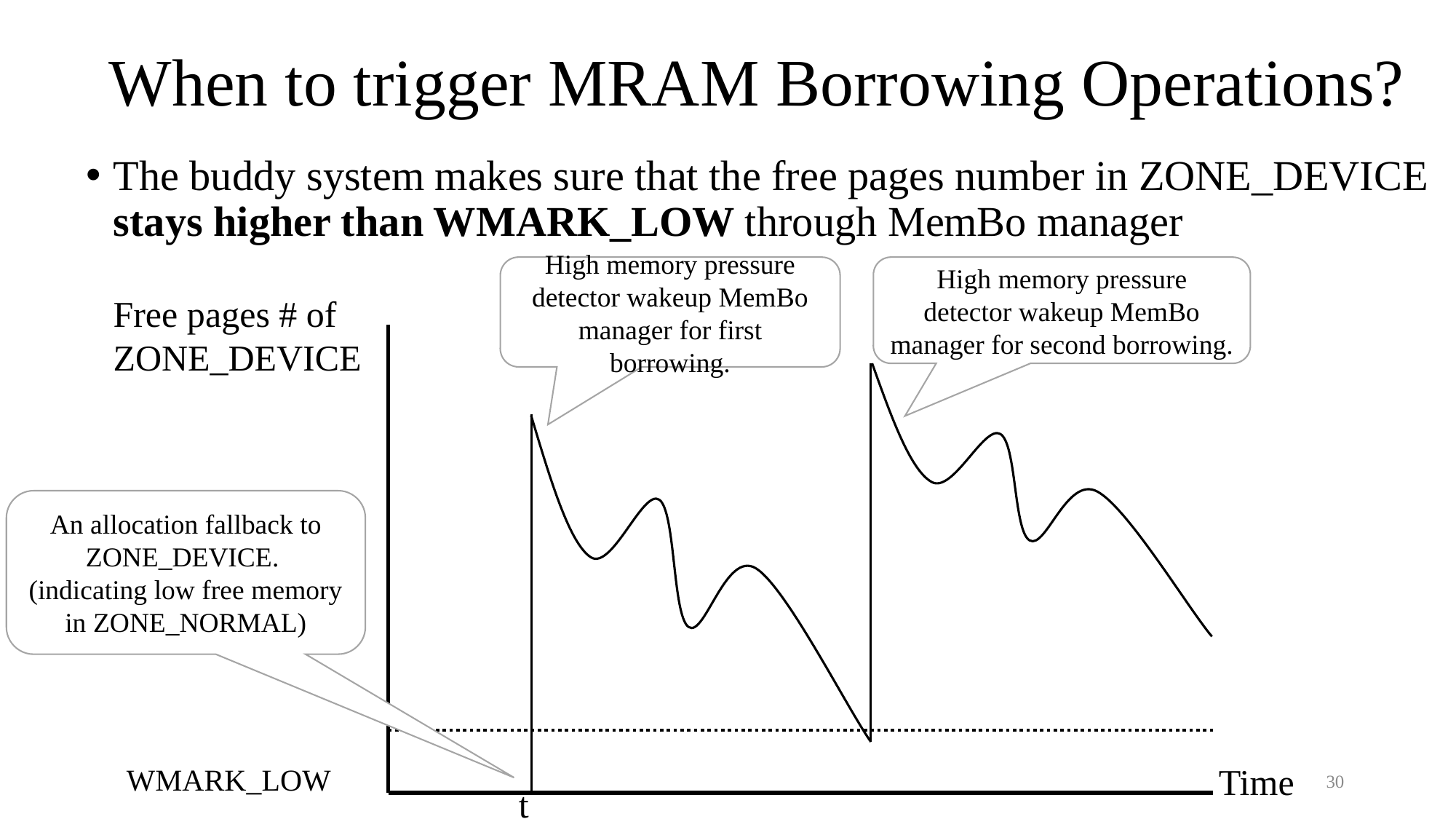

# When to trigger MRAM Borrowing Operations?
The buddy system makes sure that the free pages number in ZONE_DEVICE stays higher than WMARK_LOW through MemBo manager
High memory pressure detector wakeup MemBo manager for first borrowing.
High memory pressure detector wakeup MemBo manager for second borrowing.
Free pages # of ZONE_DEVICE

An allocation fallback to ZONE_DEVICE.
(indicating low free memory in ZONE_NORMAL)
Time
WMARK_LOW
30
t